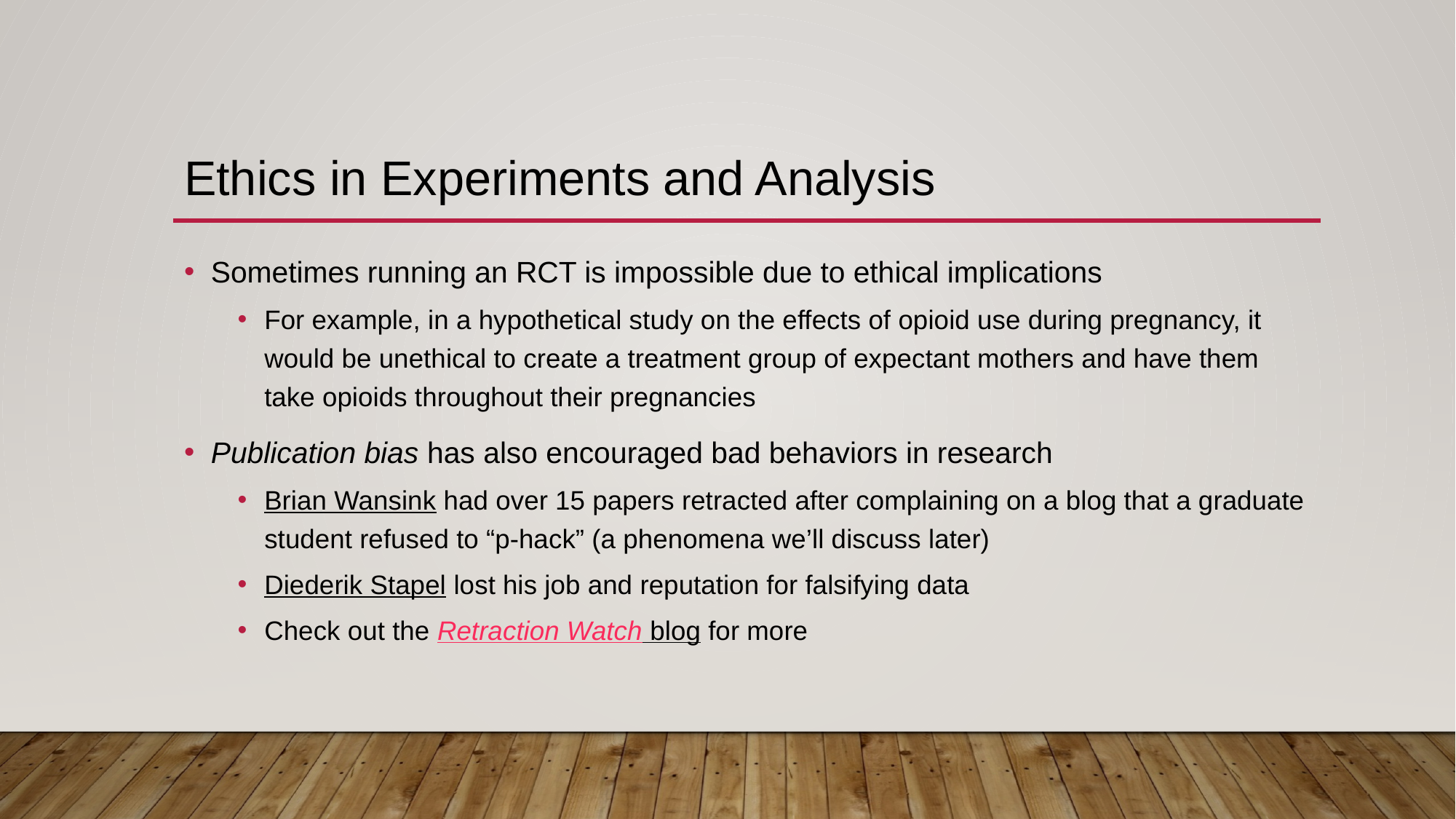

# Ethics in Experiments and Analysis
Sometimes running an RCT is impossible due to ethical implications
For example, in a hypothetical study on the effects of opioid use during pregnancy, it would be unethical to create a treatment group of expectant mothers and have them take opioids throughout their pregnancies
Publication bias has also encouraged bad behaviors in research
Brian Wansink had over 15 papers retracted after complaining on a blog that a graduate student refused to “p-hack” (a phenomena we’ll discuss later)
Diederik Stapel lost his job and reputation for falsifying data
Check out the Retraction Watch blog for more